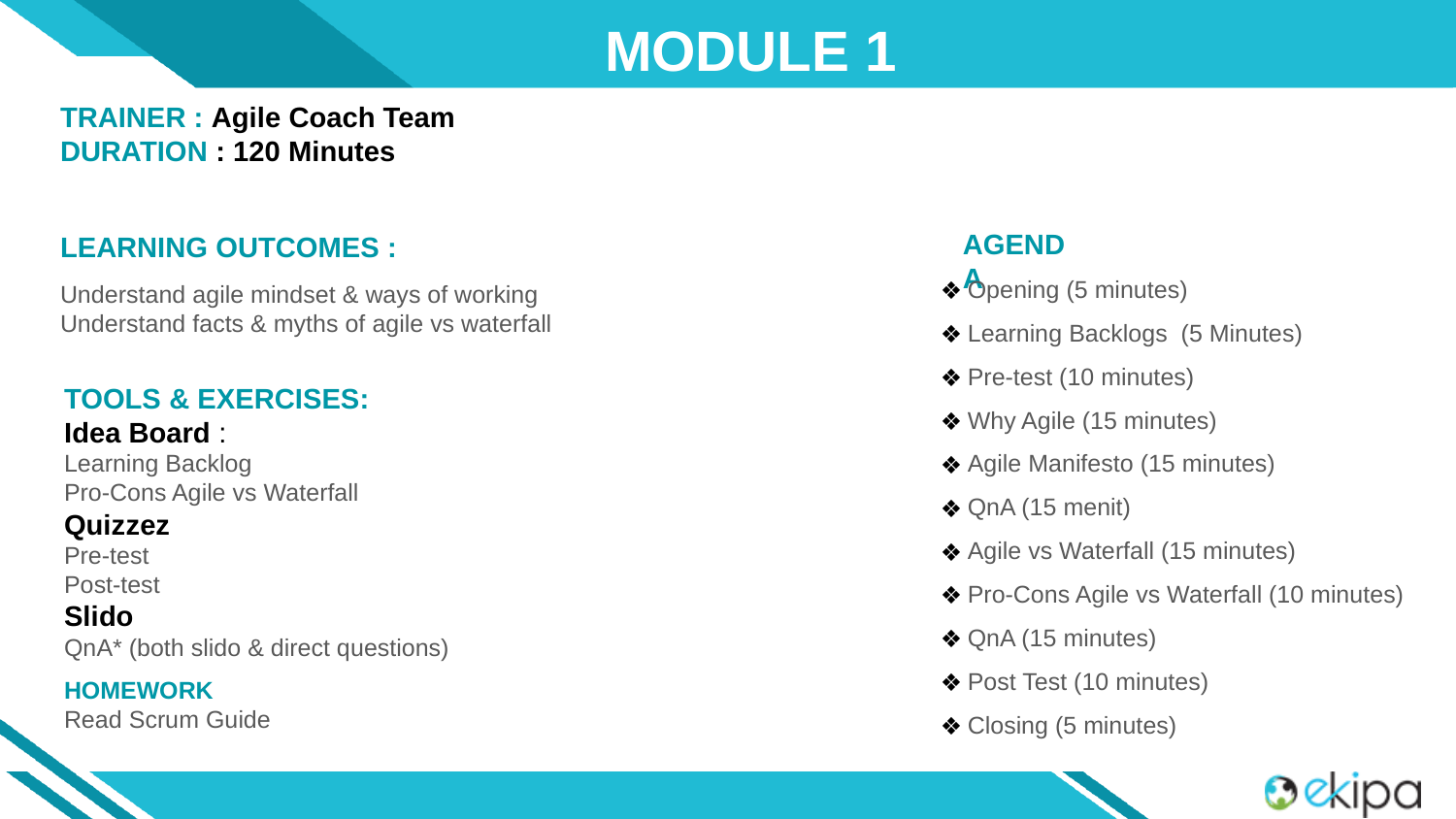

# MODULE 1
TRAINER : Agile Coach Team
DURATION : 120 Minutes

AGENDA
LEARNING OUTCOMES :
Opening (5 minutes)
Learning Backlogs  (5 Minutes)
Pre-test (10 minutes)
Why Agile (15 minutes)
Agile Manifesto (15 minutes)
QnA (15 menit)
Agile vs Waterfall (15 minutes)
Pro-Cons Agile vs Waterfall (10 minutes)
QnA (15 minutes)
Post Test (10 minutes)
Closing (5 minutes)
Understand agile mindset & ways of working
Understand facts & myths of agile vs waterfall
TOOLS & EXERCISES:
Idea Board :
Learning Backlog
Pro-Cons Agile vs Waterfall
Quizzez
Pre-test
Post-test
Slido
QnA* (both slido & direct questions)
HOMEWORK
Read Scrum Guide